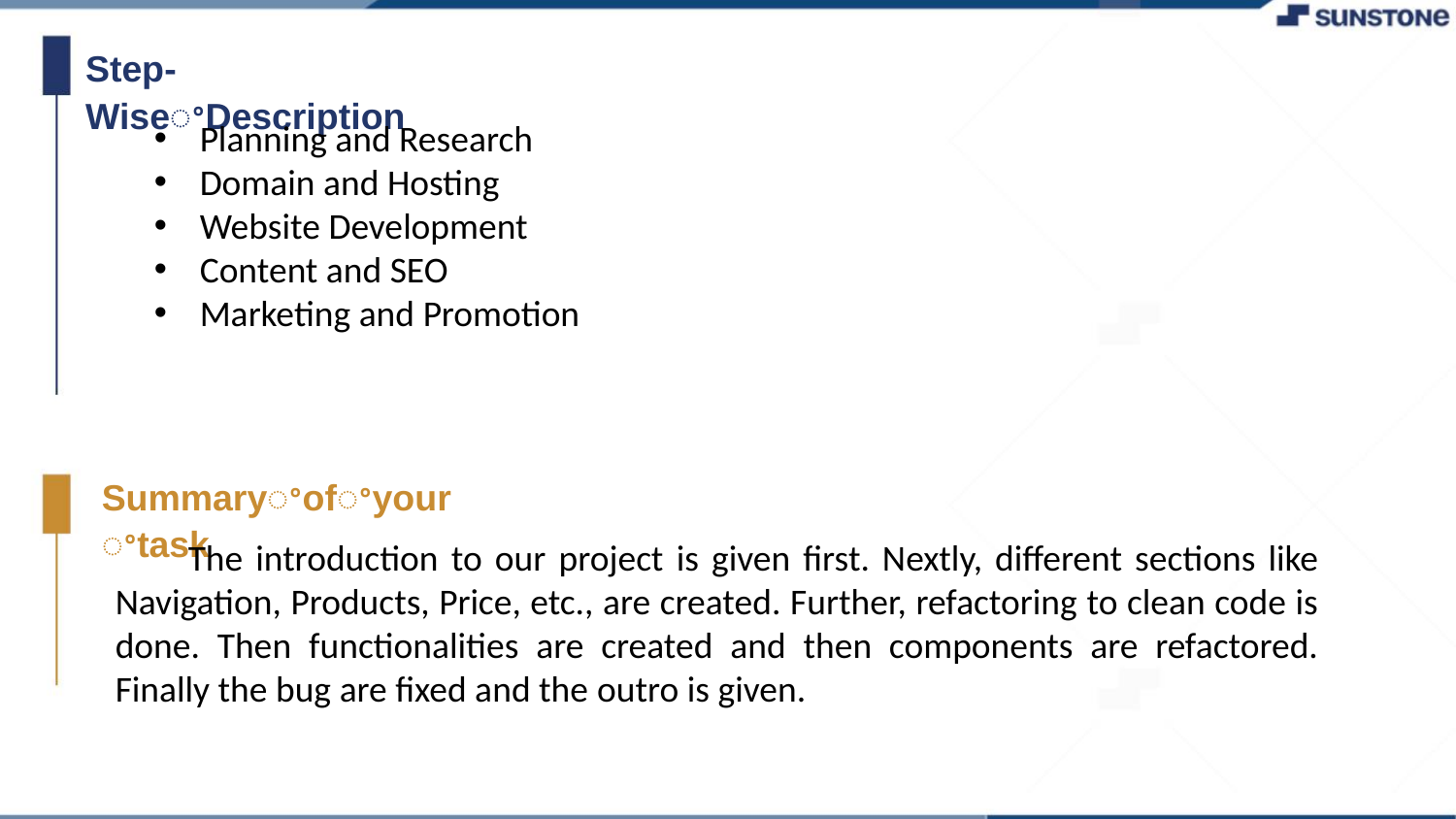

Step-WiseꢀDescription
Planning and Research
Domain and Hosting
Website Development
Content and SEO
Marketing and Promotion
Summaryꢀofꢀyourꢀtask
The introduction to our project is given first. Nextly, different sections like Navigation, Products, Price, etc., are created. Further, refactoring to clean code is done. Then functionalities are created and then components are refactored. Finally the bug are fixed and the outro is given.